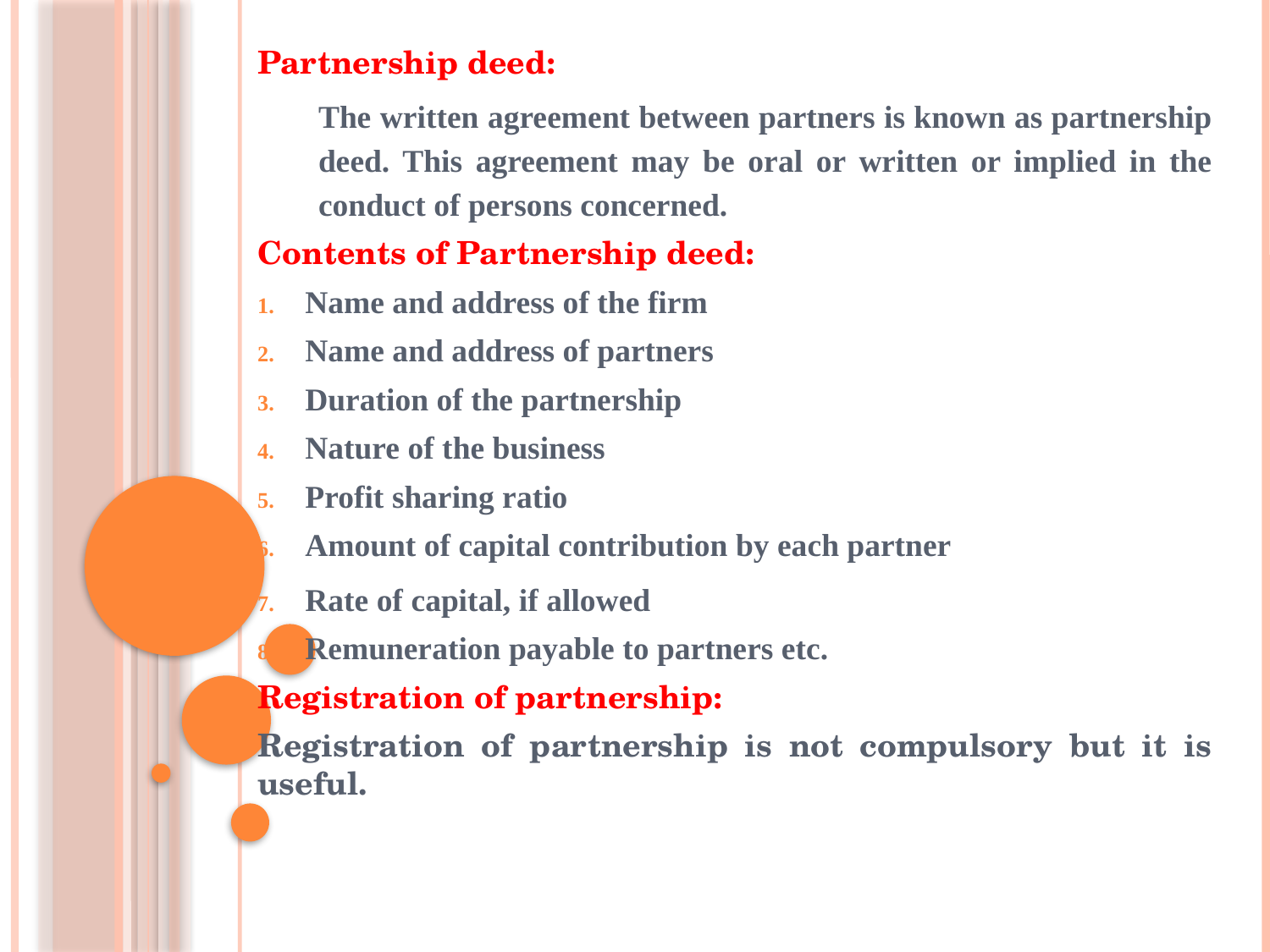

Partnership deed:
The written agreement between partners is known as partnership deed. This agreement may be oral or written or implied in the conduct of persons concerned.
Contents of Partnership deed:
Name and address of the firm
Name and address of partners
Duration of the partnership
Nature of the business
Profit sharing ratio
Amount of capital contribution by each partner
Rate of capital, if allowed
Remuneration payable to partners etc.
Registration of partnership:
Registration of partnership is not compulsory but it is useful.